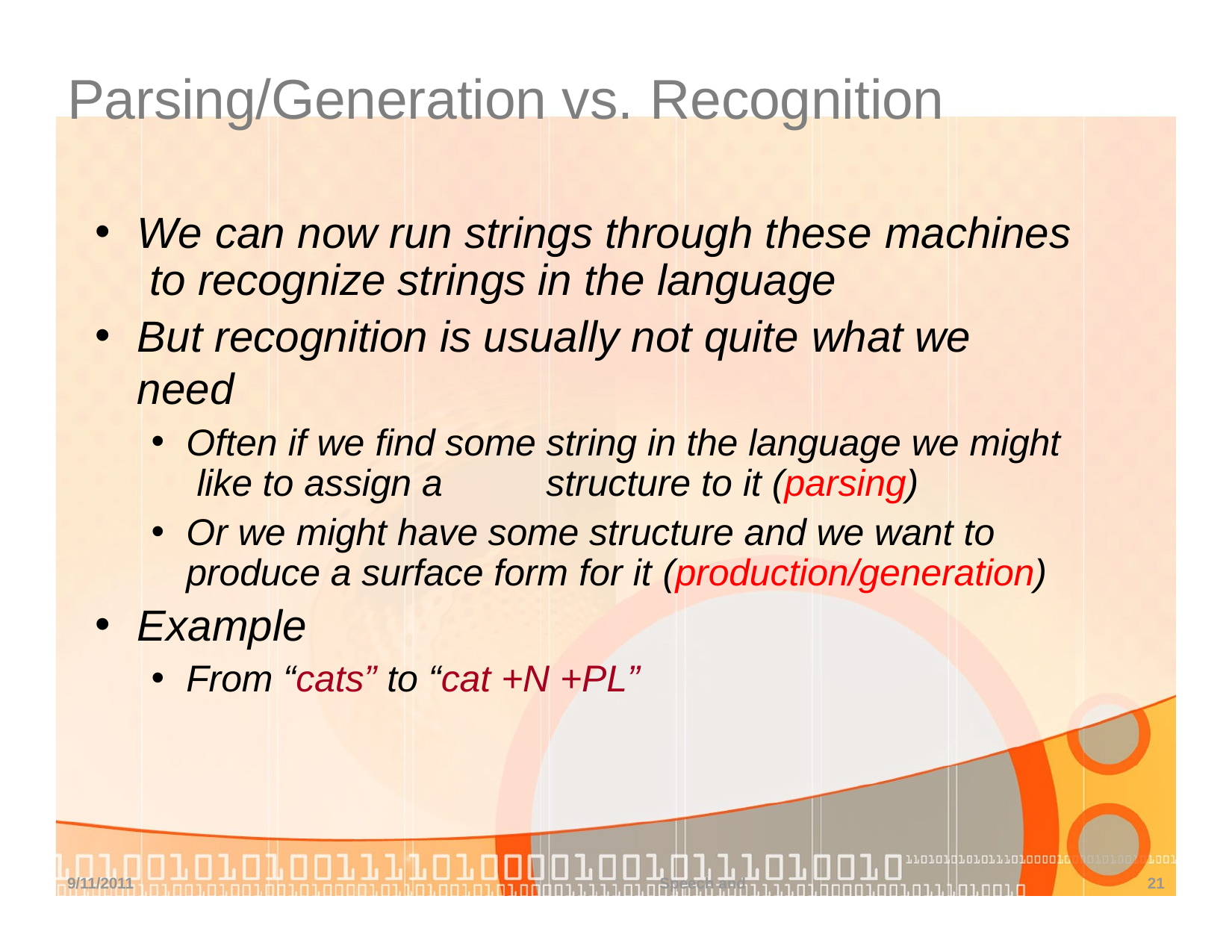

# Parsing/Generation vs. Recognition
We can now run strings through these machines  to recognize strings in the language
But recognition is usually not quite what we need
Often if we find some string in the language we might  like to assign a	structure to it (parsing)
Or we might have some structure and we want to  produce a surface form for it (production/generation)
Example
From “cats” to “cat +N +PL”
9/11/2011
Speech and
21